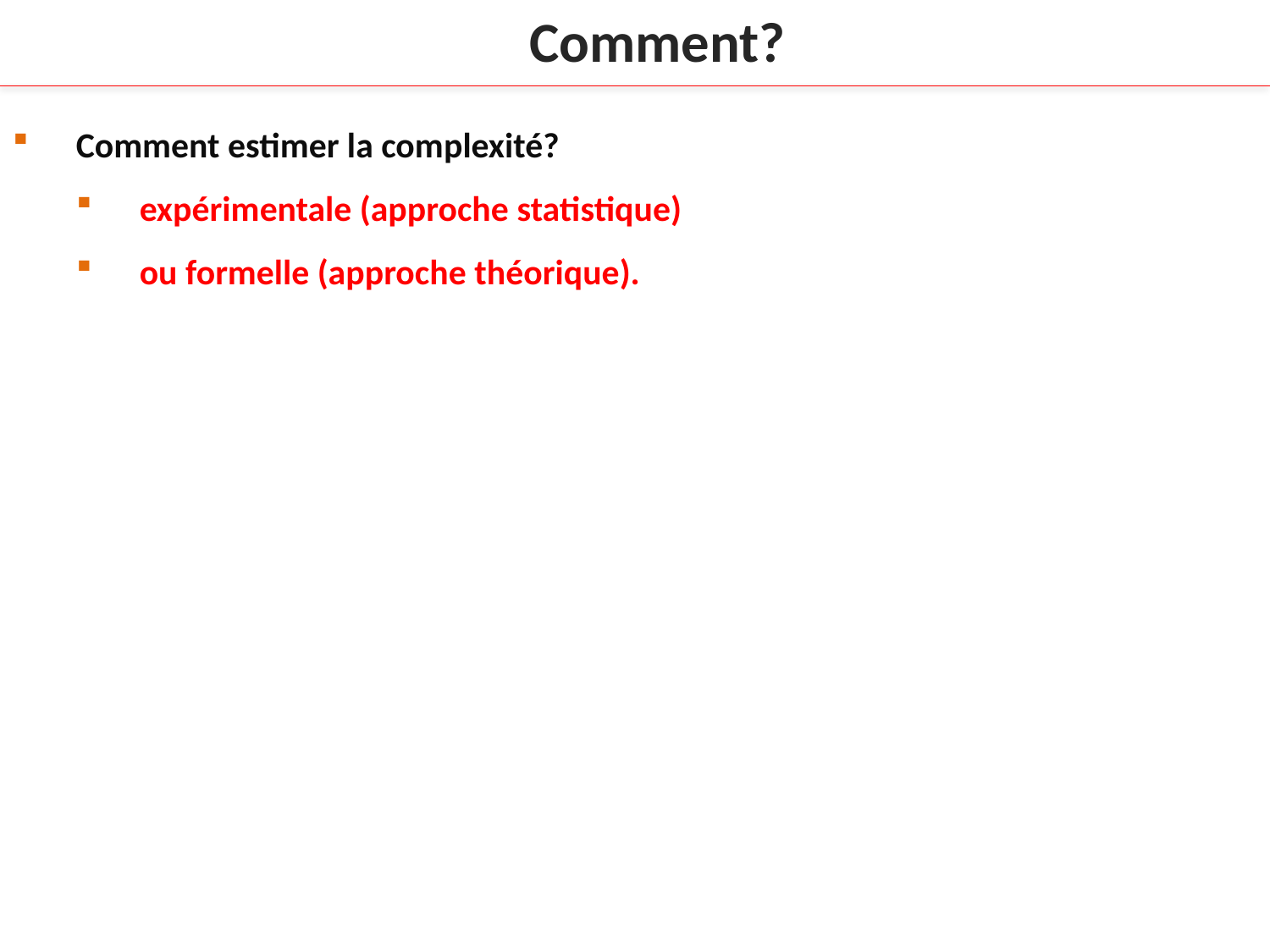

Comment?
Comment estimer la complexité?
expérimentale (approche statistique)
ou formelle (approche théorique).